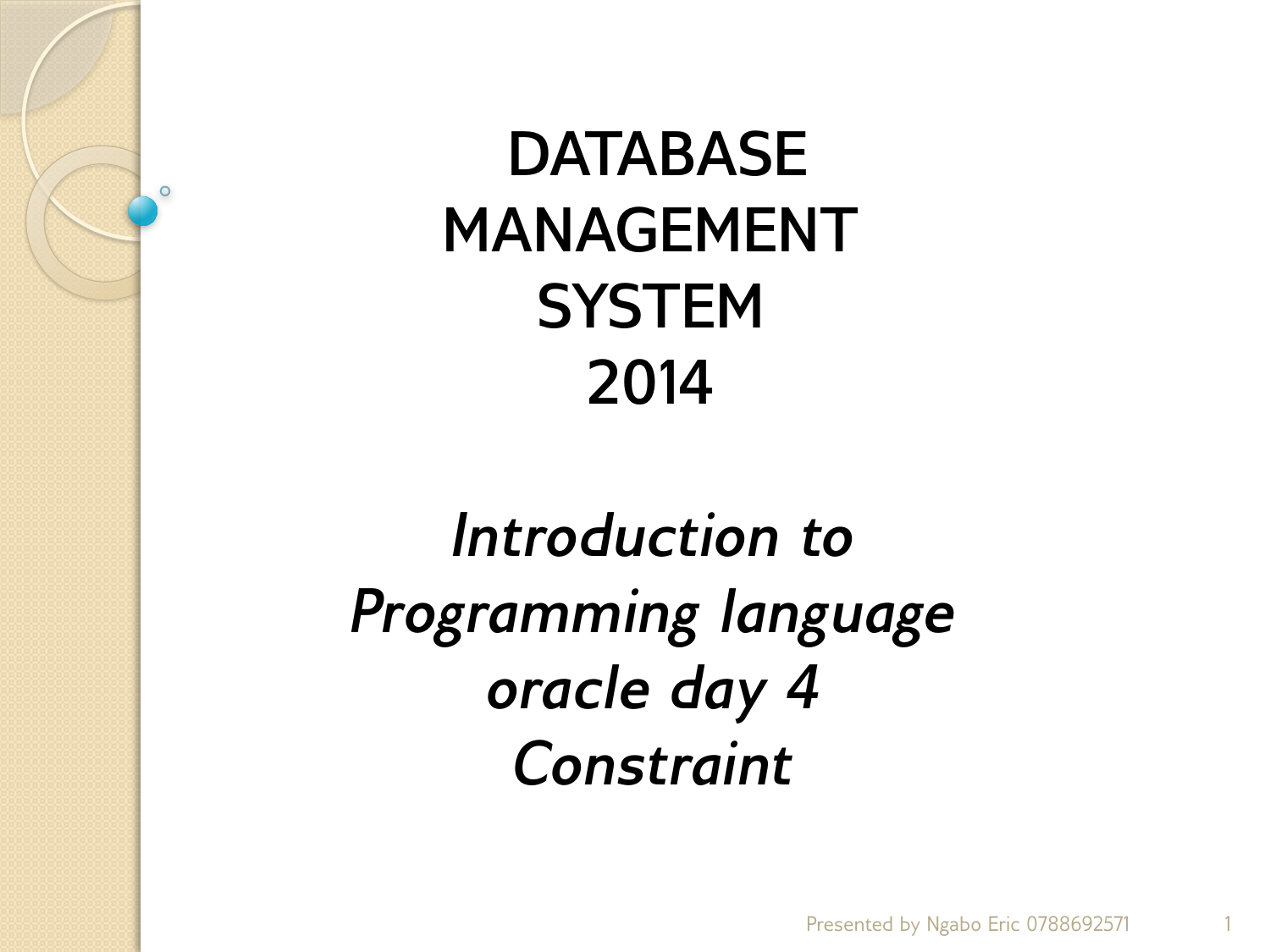

DATABASE
MANAGEMENT
SYSTEM
2014
Introduction to
Programming language oracle day 4
Constraint
Presented by Ngabo Eric 0788692571
1